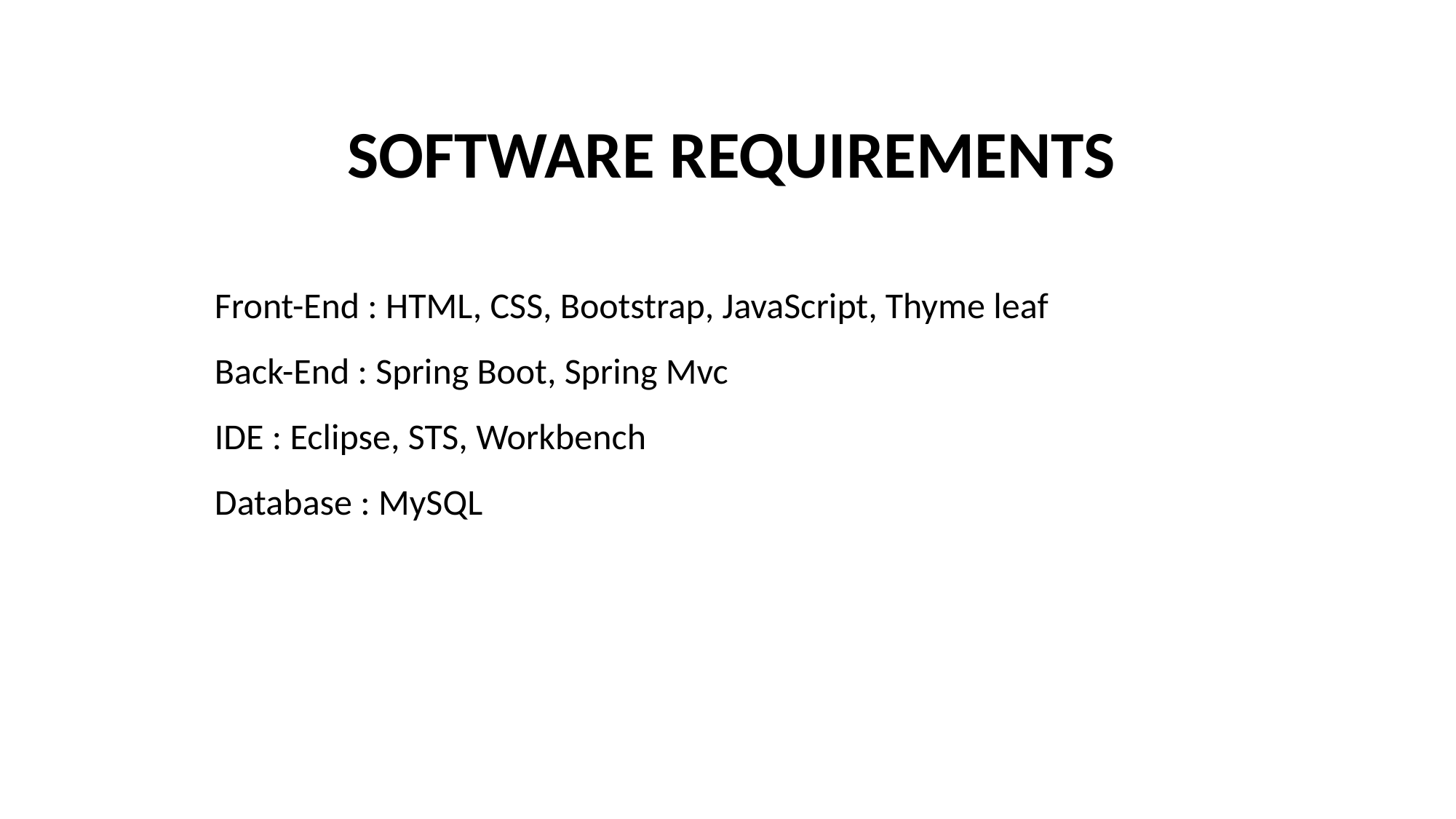

SOFTWARE REQUIREMENTS
Front-End : HTML, CSS, Bootstrap, JavaScript, Thyme leaf
Back-End : Spring Boot, Spring Mvc
IDE : Eclipse, STS, Workbench
Database : MySQL